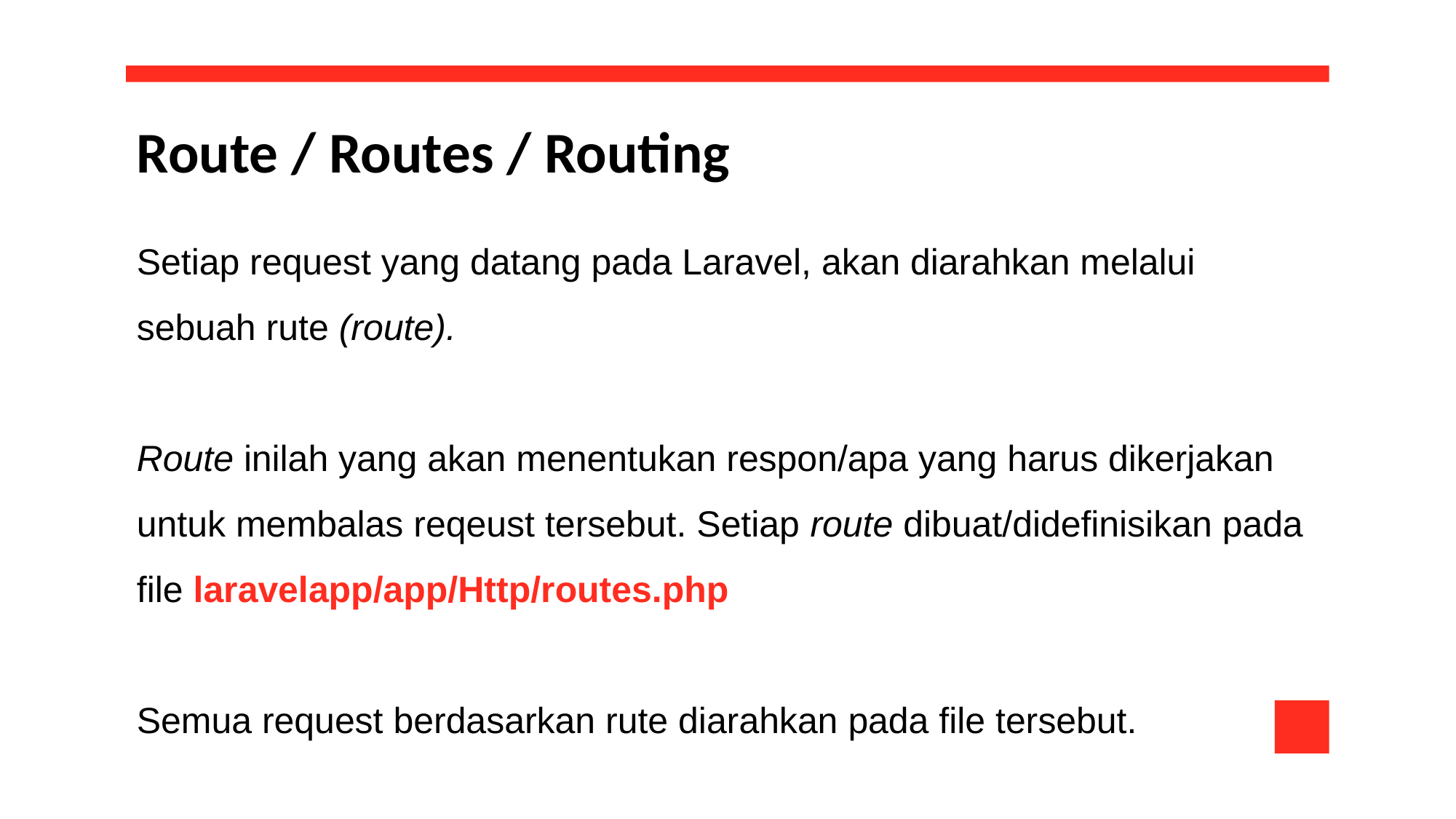

Route / Routes / Routing
Setiap request yang datang pada Laravel, akan diarahkan melalui sebuah rute (route).

Route inilah yang akan menentukan respon/apa yang harus dikerjakan untuk membalas reqeust tersebut. Setiap route dibuat/didefinisikan pada file laravelapp/app/Http/routes.php

Semua request berdasarkan rute diarahkan pada file tersebut.